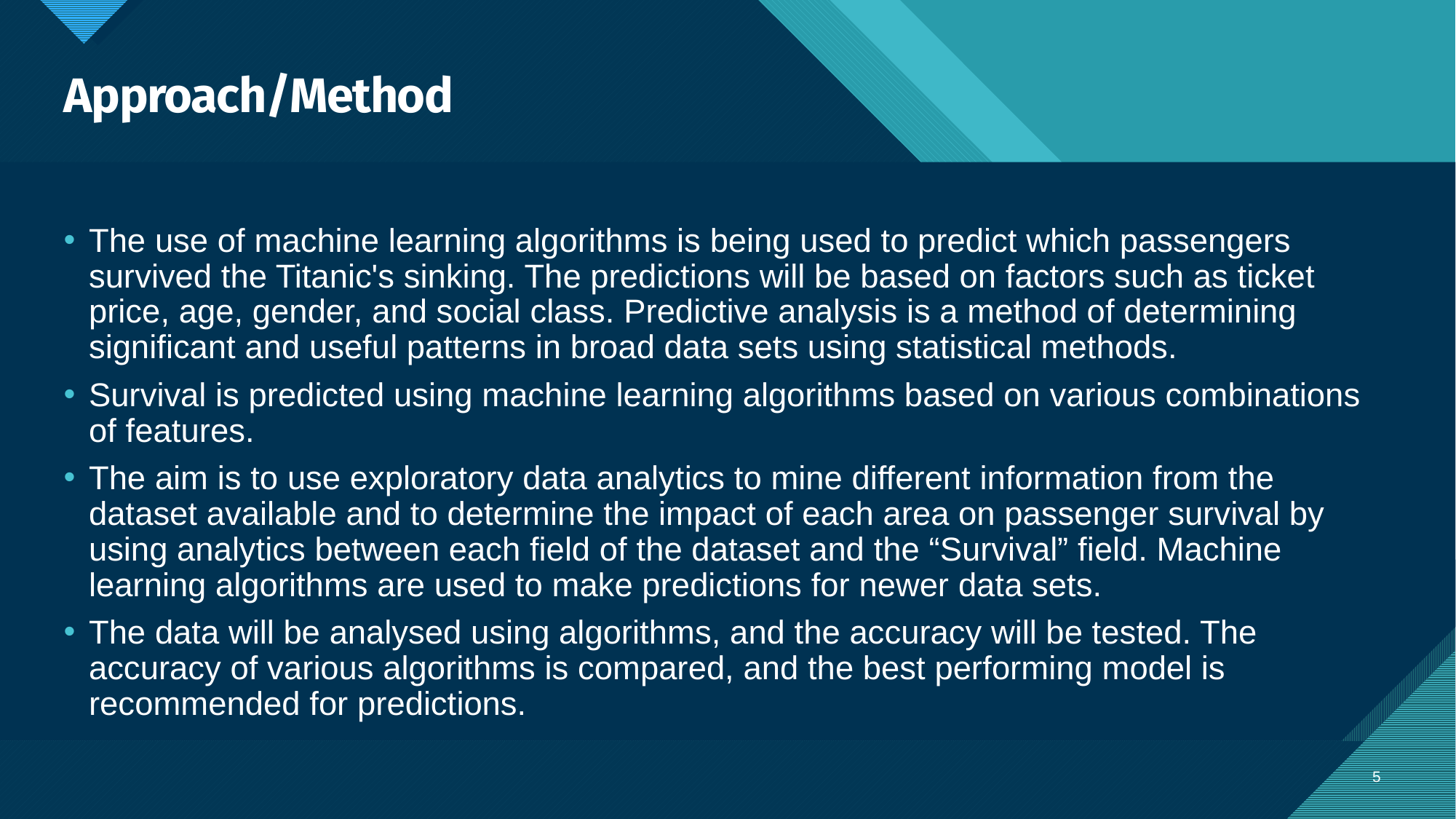

# Approach/Method
The use of machine learning algorithms is being used to predict which passengers survived the Titanic's sinking. The predictions will be based on factors such as ticket price, age, gender, and social class. Predictive analysis is a method of determining significant and useful patterns in broad data sets using statistical methods.
Survival is predicted using machine learning algorithms based on various combinations of features.
The aim is to use exploratory data analytics to mine different information from the dataset available and to determine the impact of each area on passenger survival by using analytics between each field of the dataset and the “Survival” field. Machine learning algorithms are used to make predictions for newer data sets.
The data will be analysed using algorithms, and the accuracy will be tested. The accuracy of various algorithms is compared, and the best performing model is recommended for predictions.

5